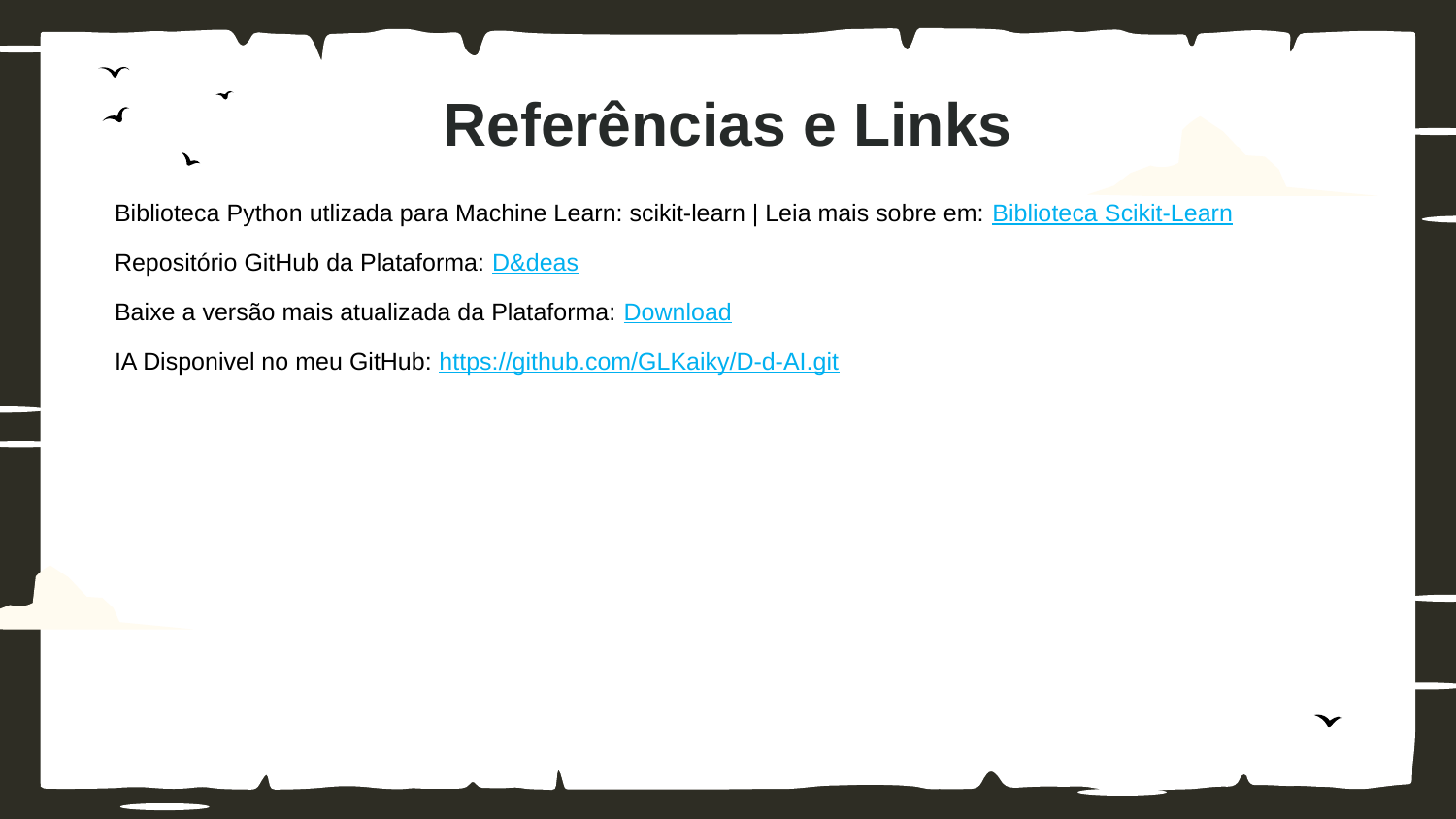

# Referências e Links
Biblioteca Python utlizada para Machine Learn: scikit-learn | Leia mais sobre em: Biblioteca Scikit-Learn
Repositório GitHub da Plataforma: D&deas
Baixe a versão mais atualizada da Plataforma: Download
IA Disponivel no meu GitHub: https://github.com/GLKaiky/D-d-AI.git